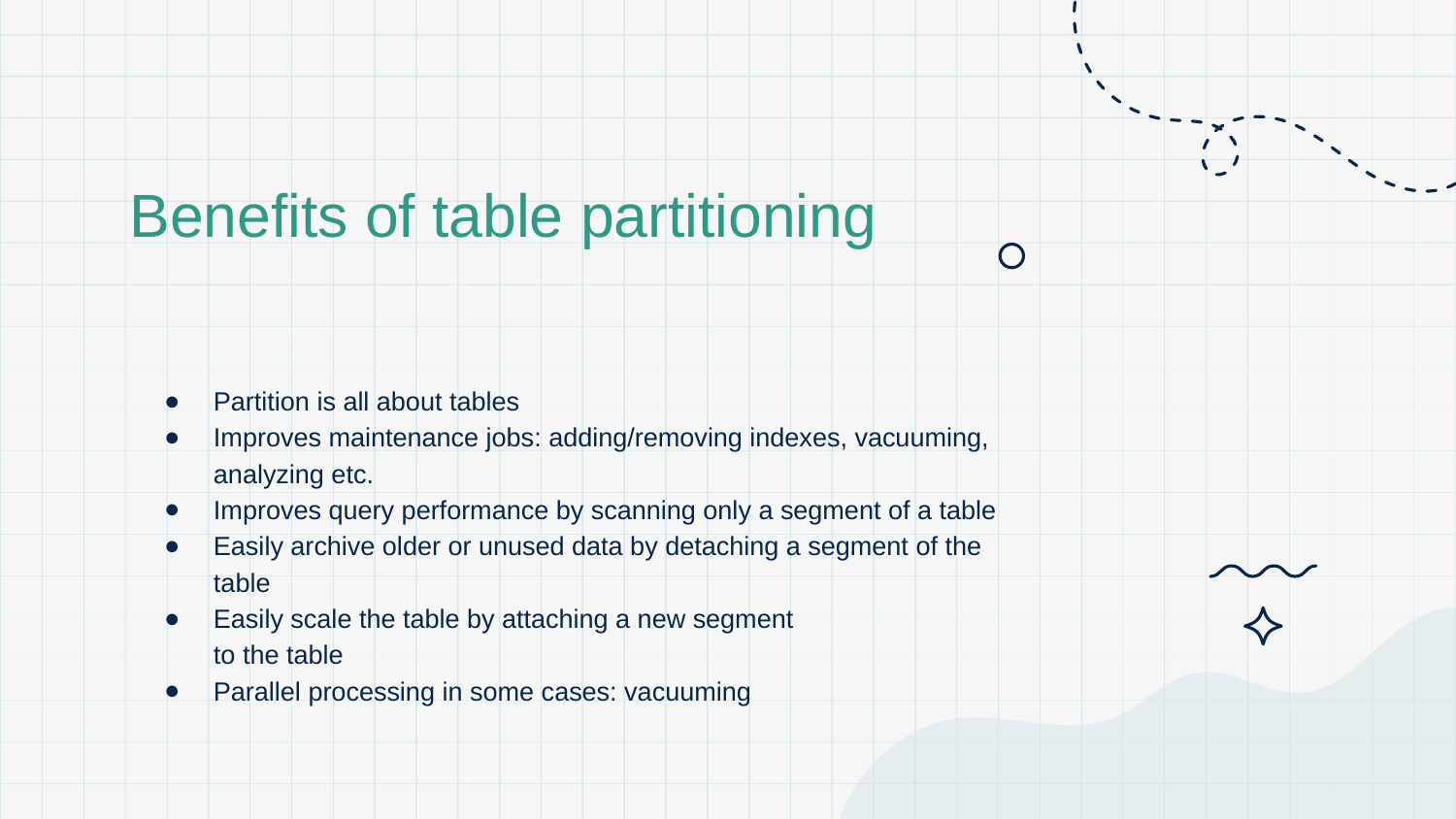

# Benefits of table partitioning

Partition is all about tables
Improves maintenance jobs: adding/removing indexes, vacuuming, analyzing etc.
Improves query performance by scanning only a segment of a table
Easily archive older or unused data by detaching a segment of the table
Easily scale the table by attaching a new segment
to the table
Parallel processing in some cases: vacuuming